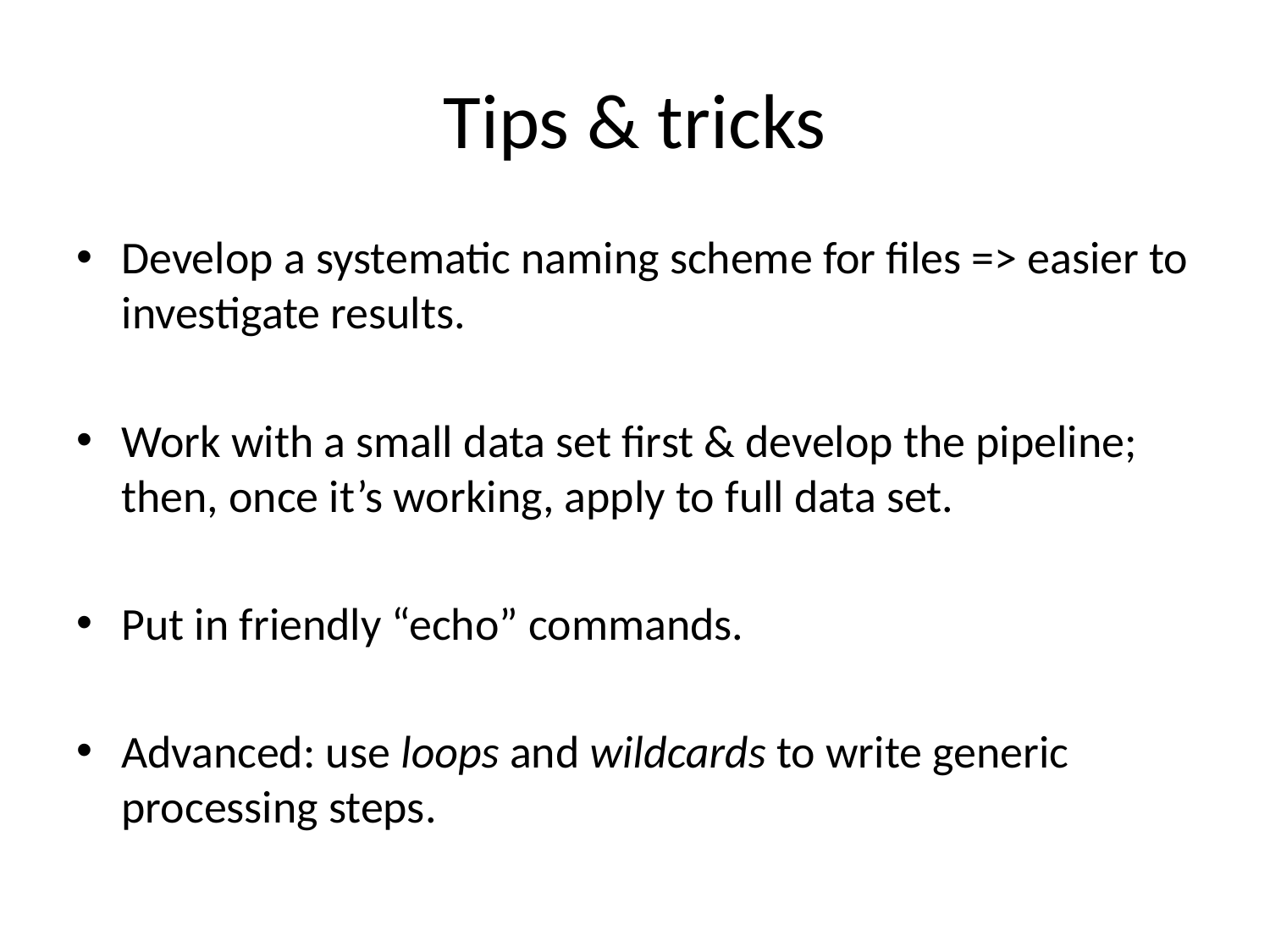

# Tips & tricks
Develop a systematic naming scheme for files => easier to investigate results.

Work with a small data set first & develop the pipeline; then, once it’s working, apply to full data set.

Put in friendly “echo” commands.

Advanced: use loops and wildcards to write generic processing steps.